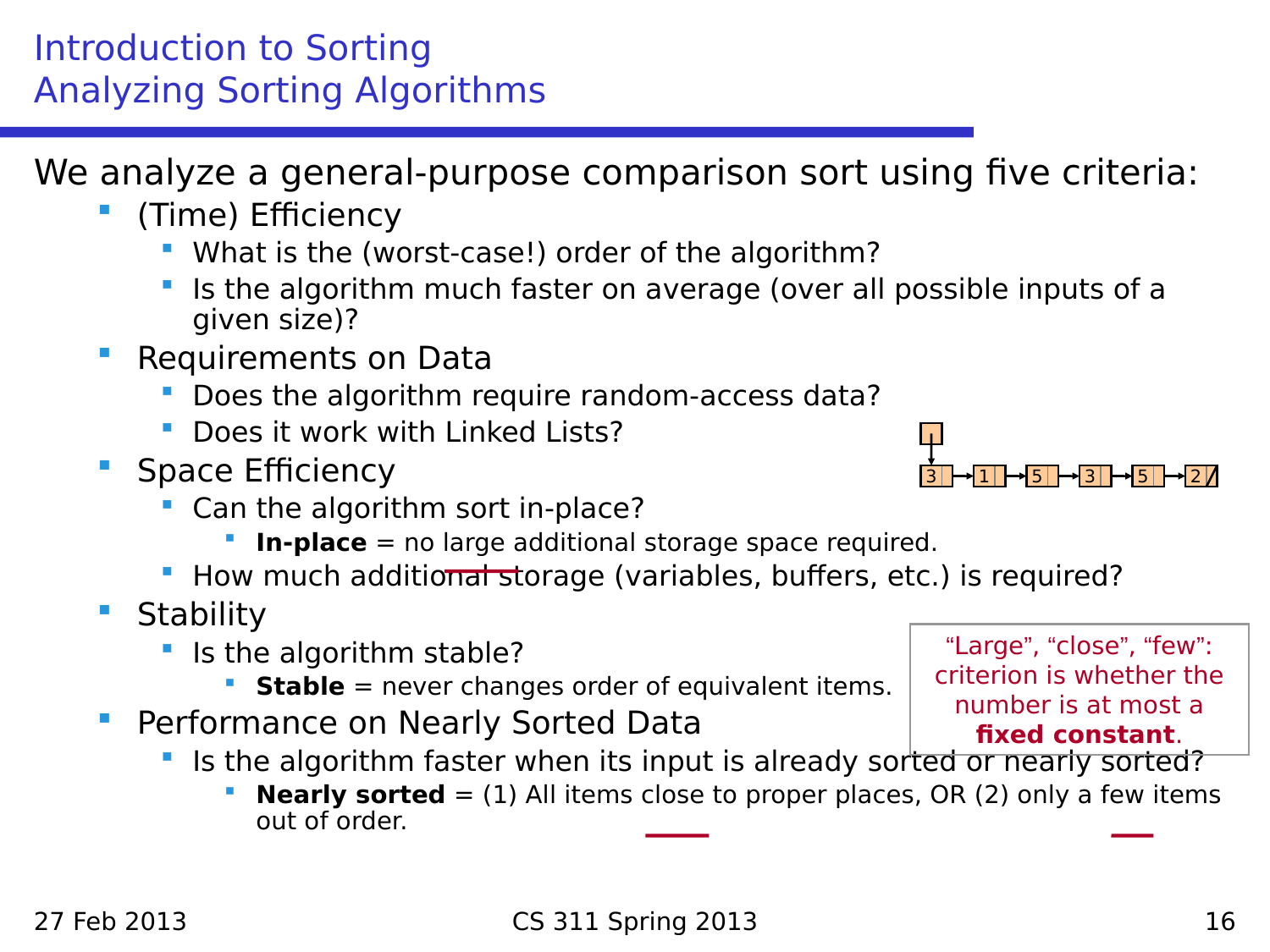

# Introduction to Sorting Analyzing Sorting Algorithms
We analyze a general-purpose comparison sort using five criteria:
(Time) Efficiency
What is the (worst-case!) order of the algorithm?
Is the algorithm much faster on average (over all possible inputs of a given size)?
Requirements on Data
Does the algorithm require random-access data?
Does it work with Linked Lists?
Space Efficiency
Can the algorithm sort in-place?
In-place = no large additional storage space required.
How much additional storage (variables, buffers, etc.) is required?
Stability
Is the algorithm stable?
Stable = never changes order of equivalent items.
Performance on Nearly Sorted Data
Is the algorithm faster when its input is already sorted or nearly sorted?
Nearly sorted = (1) All items close to proper places, OR (2) only a few items out of order.

3

1

5

3

5

2

“Large”, “close”, “few”: criterion is whether the number is at most a fixed constant.

27 Feb 2013
CS 311 Spring 2013
16